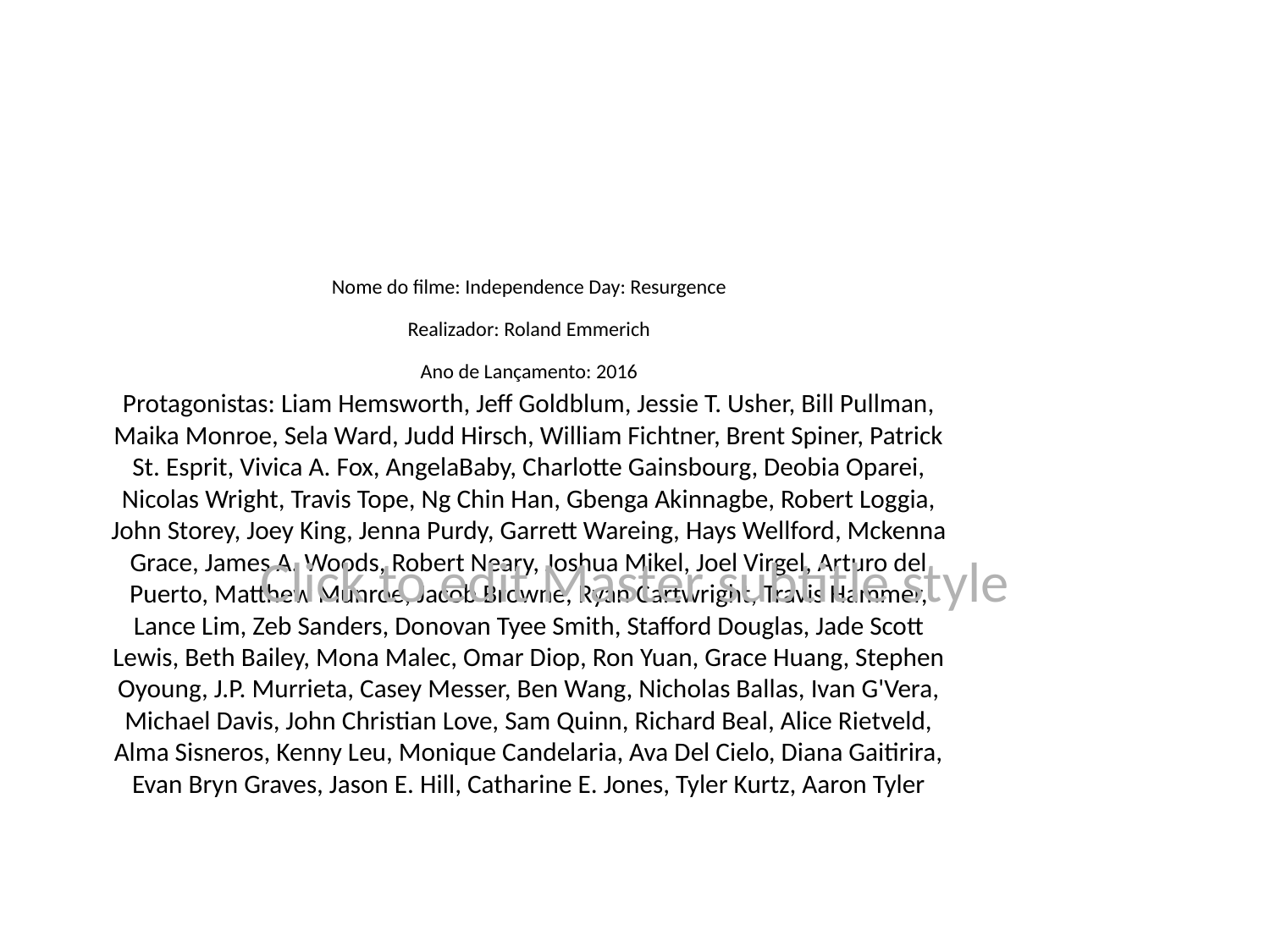

# Nome do filme: Independence Day: Resurgence
Realizador: Roland Emmerich
Ano de Lançamento: 2016
Protagonistas: Liam Hemsworth, Jeff Goldblum, Jessie T. Usher, Bill Pullman, Maika Monroe, Sela Ward, Judd Hirsch, William Fichtner, Brent Spiner, Patrick St. Esprit, Vivica A. Fox, AngelaBaby, Charlotte Gainsbourg, Deobia Oparei, Nicolas Wright, Travis Tope, Ng Chin Han, Gbenga Akinnagbe, Robert Loggia, John Storey, Joey King, Jenna Purdy, Garrett Wareing, Hays Wellford, Mckenna Grace, James A. Woods, Robert Neary, Joshua Mikel, Joel Virgel, Arturo del Puerto, Matthew Munroe, Jacob Browne, Ryan Cartwright, Travis Hammer, Lance Lim, Zeb Sanders, Donovan Tyee Smith, Stafford Douglas, Jade Scott Lewis, Beth Bailey, Mona Malec, Omar Diop, Ron Yuan, Grace Huang, Stephen Oyoung, J.P. Murrieta, Casey Messer, Ben Wang, Nicholas Ballas, Ivan G'Vera, Michael Davis, John Christian Love, Sam Quinn, Richard Beal, Alice Rietveld, Alma Sisneros, Kenny Leu, Monique Candelaria, Ava Del Cielo, Diana Gaitirira, Evan Bryn Graves, Jason E. Hill, Catharine E. Jones, Tyler Kurtz, Aaron Tyler
Click to edit Master subtitle style